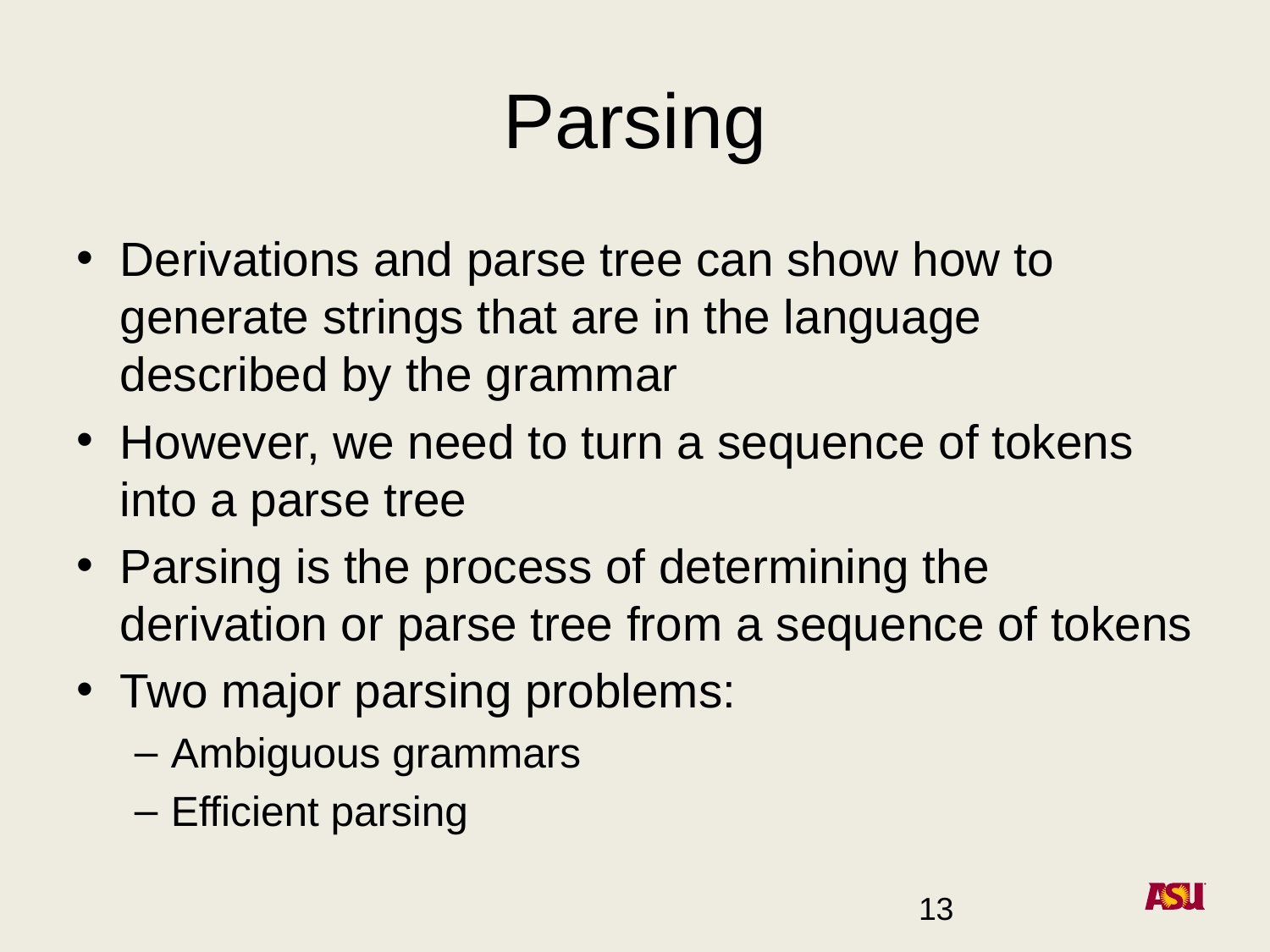

# Parsing
Derivations and parse tree can show how to generate strings that are in the language described by the grammar
However, we need to turn a sequence of tokens into a parse tree
Parsing is the process of determining the derivation or parse tree from a sequence of tokens
Two major parsing problems:
Ambiguous grammars
Efficient parsing
13